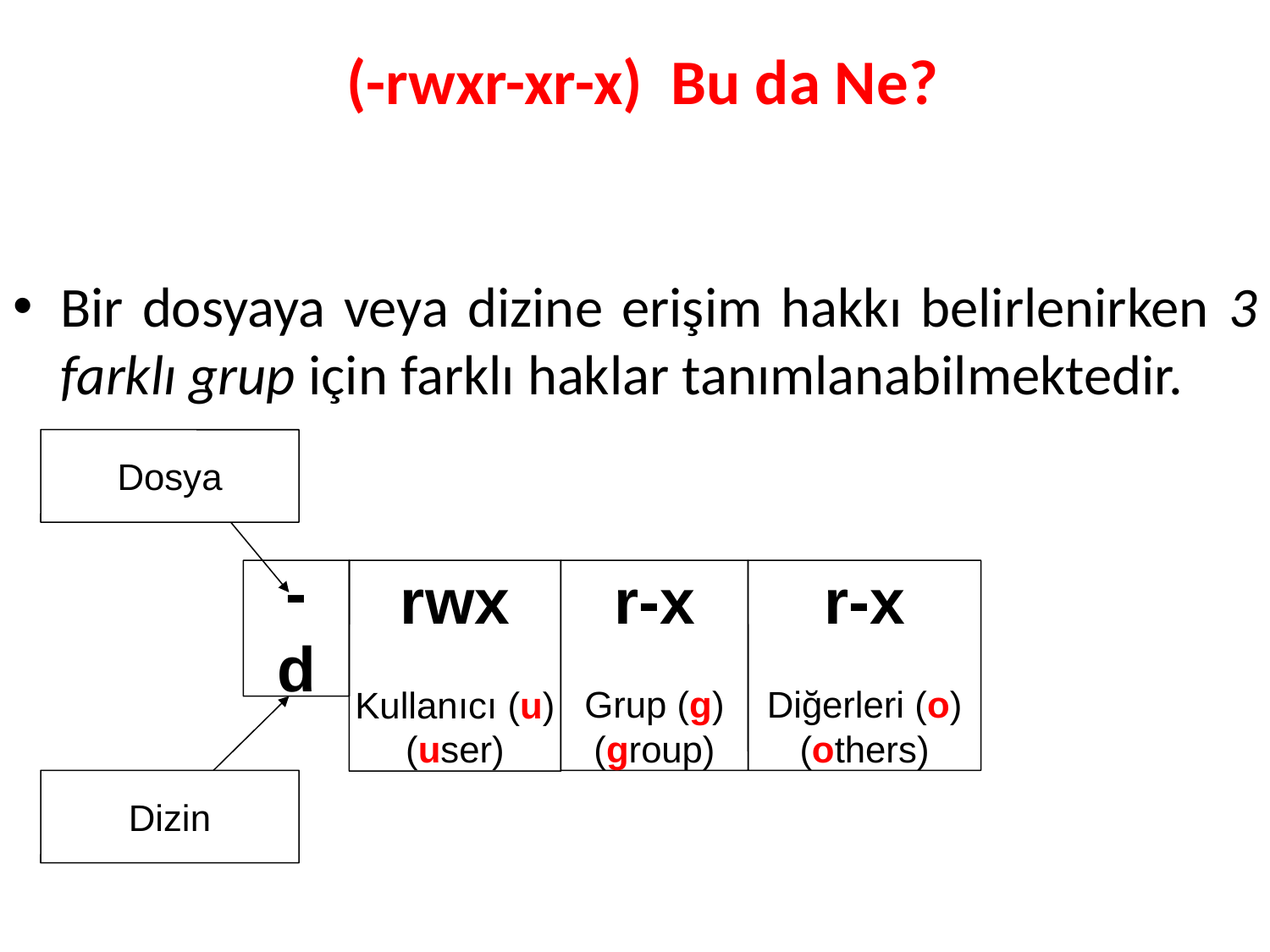

# (-rwxr-xr-x)  Bu da Ne?
Bir dosyaya veya dizine erişim hakkı belirlenirken 3 farklı grup için farklı haklar tanımlanabilmektedir.
Dosya

-
d
rwx

Kullanıcı (u)
(user)
r-x

Grup (g)
(group)
r-x

Diğerleri (o)
(others)

Dizin